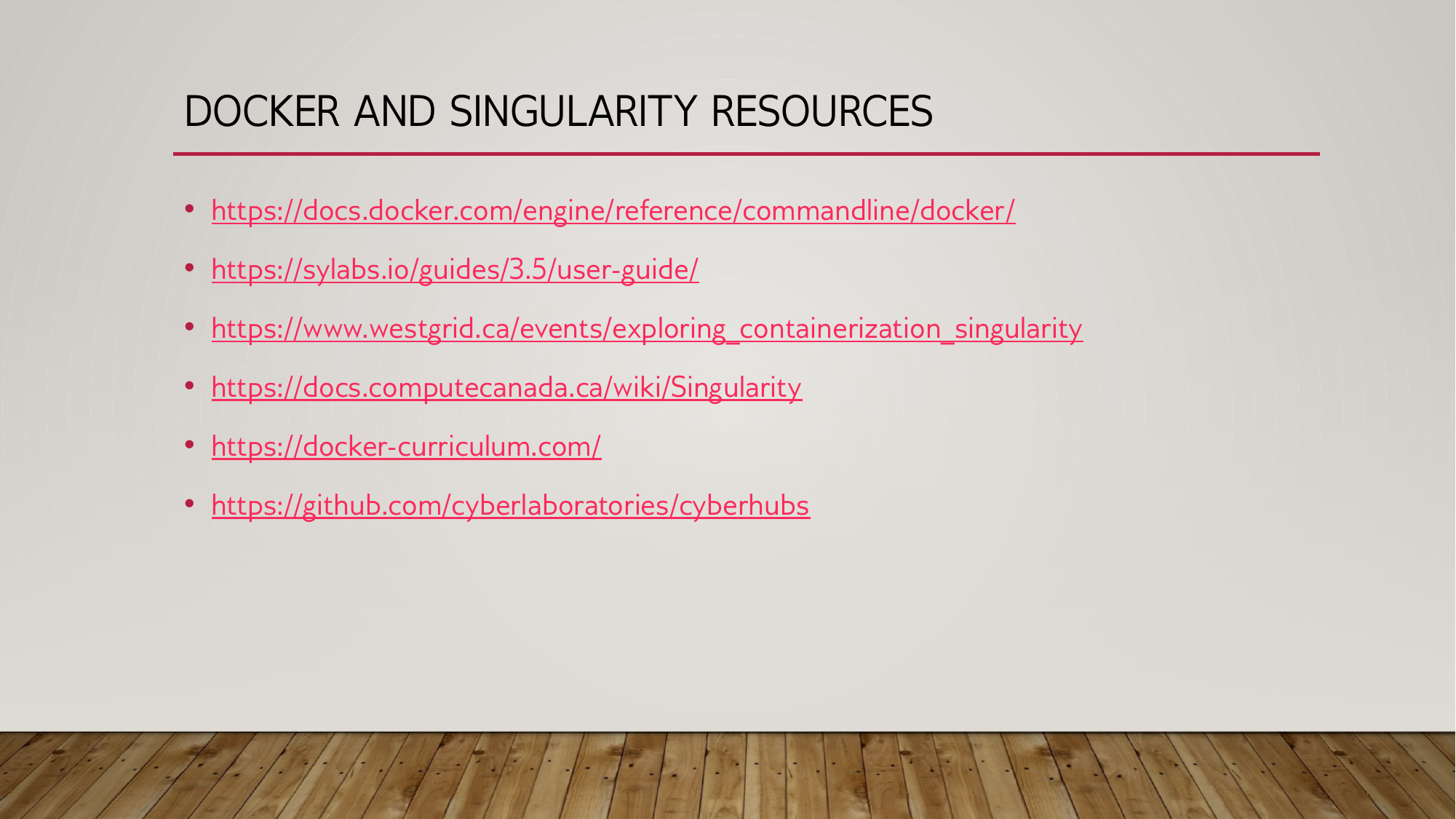

# Docker and Singularity resources
https://docs.docker.com/engine/reference/commandline/docker/
https://sylabs.io/guides/3.5/user-guide/
https://www.westgrid.ca/events/exploring_containerization_singularity
https://docs.computecanada.ca/wiki/Singularity
https://docker-curriculum.com/
https://github.com/cyberlaboratories/cyberhubs